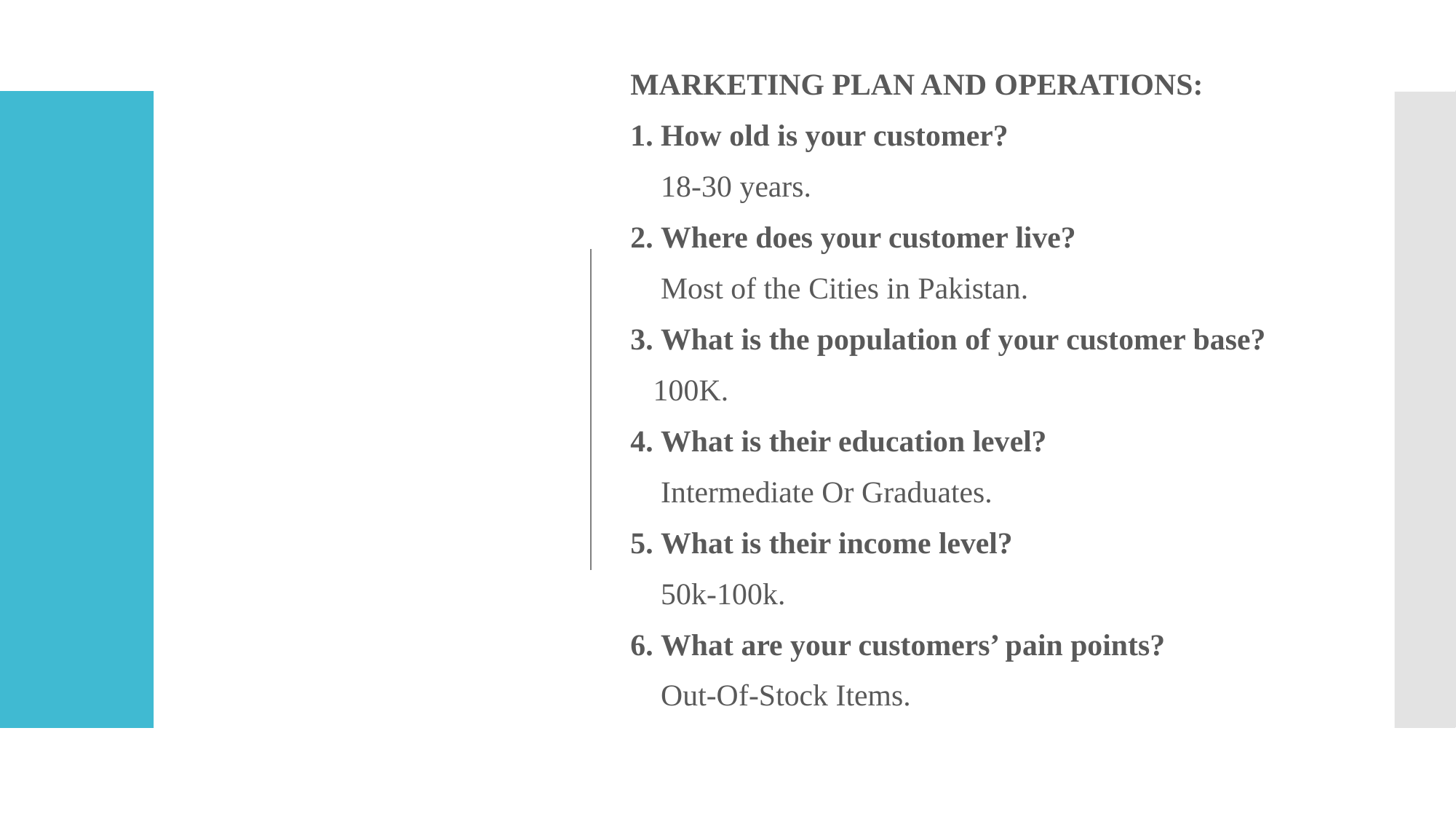

MARKETING PLAN AND OPERATIONS:
1. How old is your customer?
    18-30 years.
2. Where does your customer live?
    Most of the Cities in Pakistan.
3. What is the population of your customer base?
   100K.
4. What is their education level?
    Intermediate Or Graduates.
5. What is their income level?
    50k-100k.
6. What are your customers’ pain points?
    Out-Of-Stock Items.

#